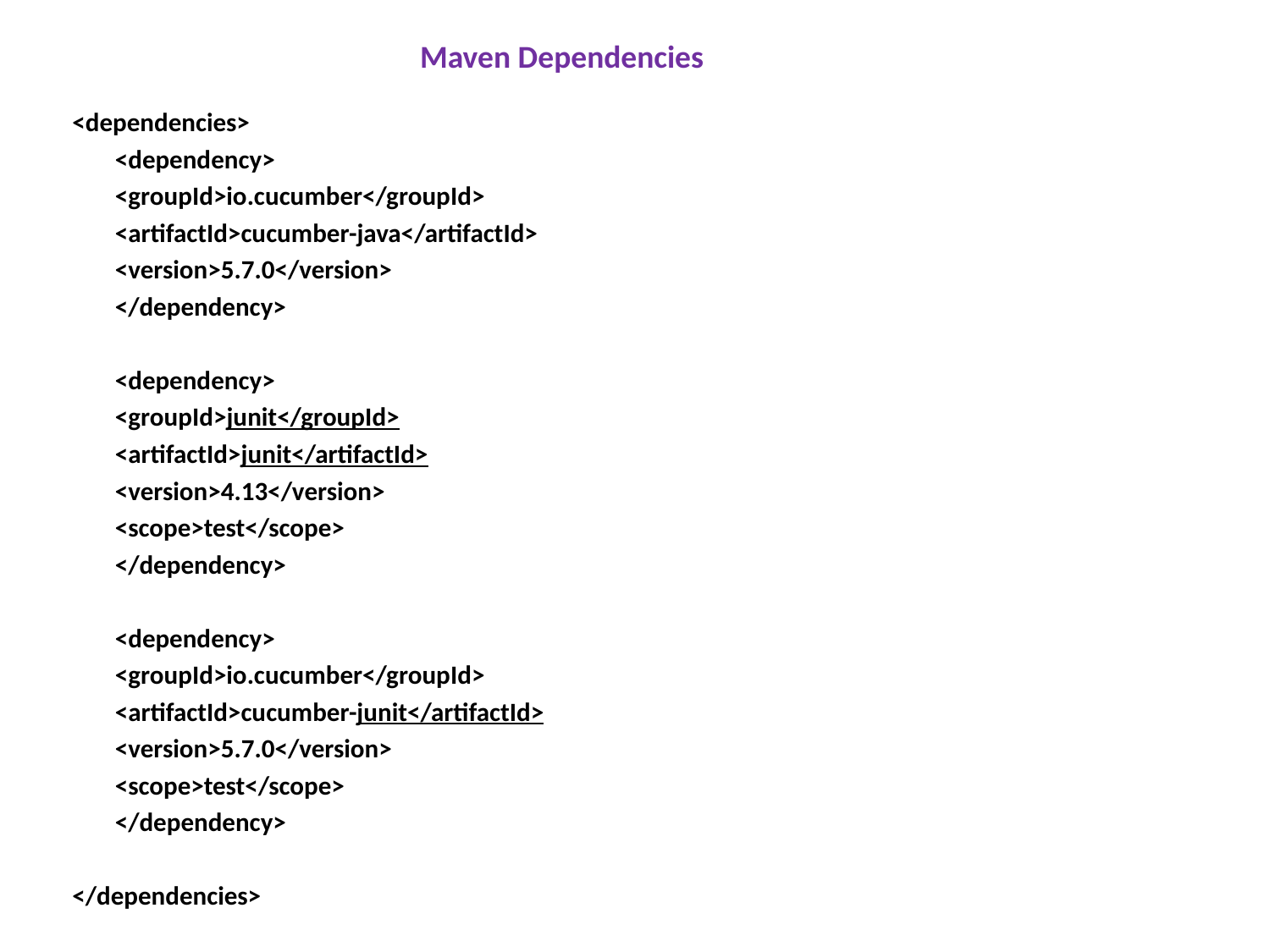

Maven Dependencies
<dependencies>
	<dependency>
		<groupId>io.cucumber</groupId>
		<artifactId>cucumber-java</artifactId>
		<version>5.7.0</version>
	</dependency>

	<dependency>
		<groupId>junit</groupId>
		<artifactId>junit</artifactId>
		<version>4.13</version>
		<scope>test</scope>
	</dependency>

	<dependency>
		<groupId>io.cucumber</groupId>
		<artifactId>cucumber-junit</artifactId>
		<version>5.7.0</version>
		<scope>test</scope>
	</dependency>

</dependencies>